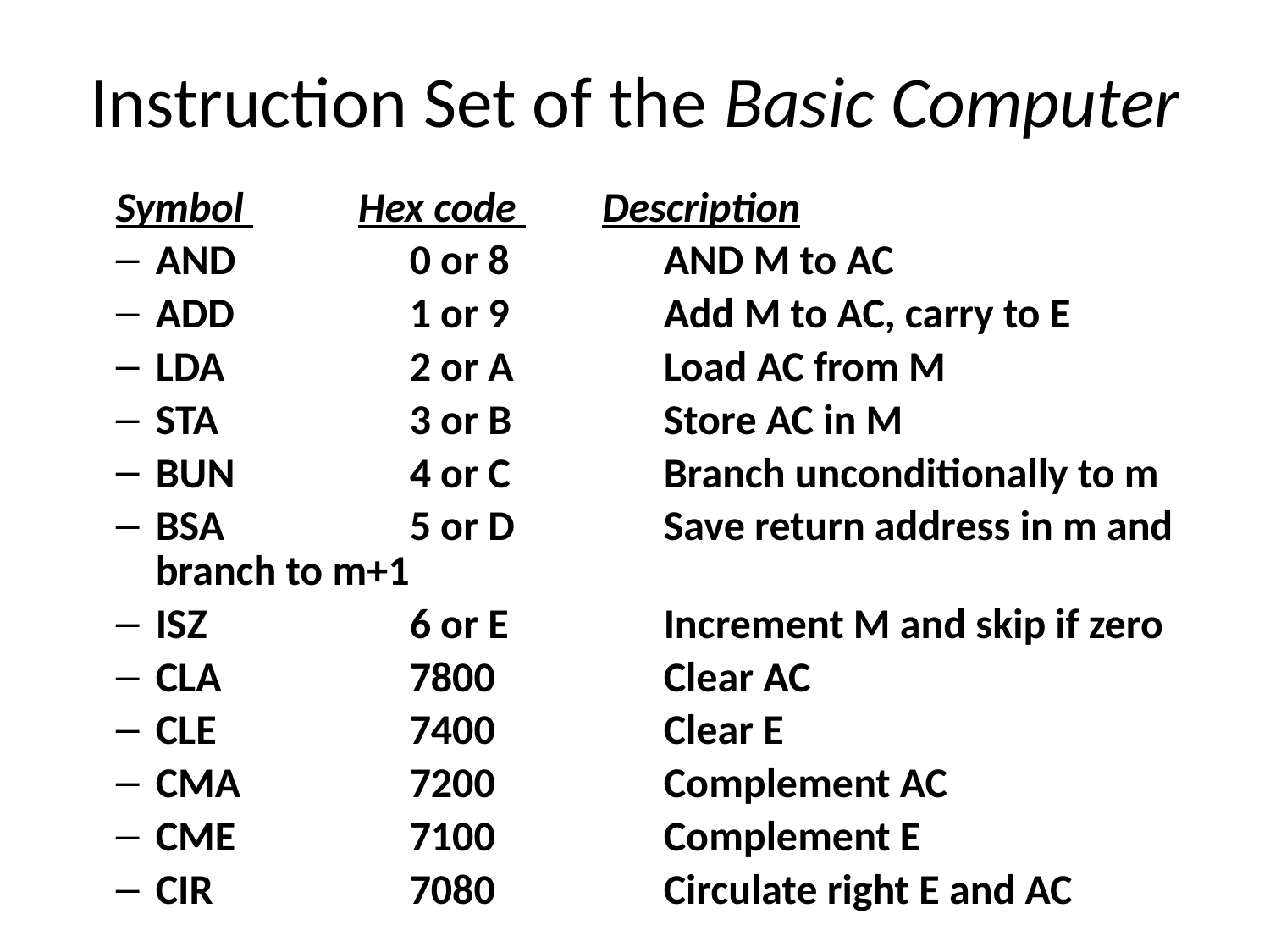

# Instruction Set of the Basic Computer
Symbol            Hex code         Description
AND		0 or 8		AND M to AC
ADD		1 or 9		Add M to AC, carry to E
LDA		2 or A		Load AC from M
STA		3 or B		Store AC in M
BUN		4 or C		Branch unconditionally to m
BSA		5 or D		Save return address in m and branch to m+1
ISZ		6 or E		Increment M and skip if zero
CLA		7800		Clear AC
CLE		7400		Clear E
CMA		7200		Complement AC
CME		7100		Complement E
CIR		7080		Circulate right E and AC